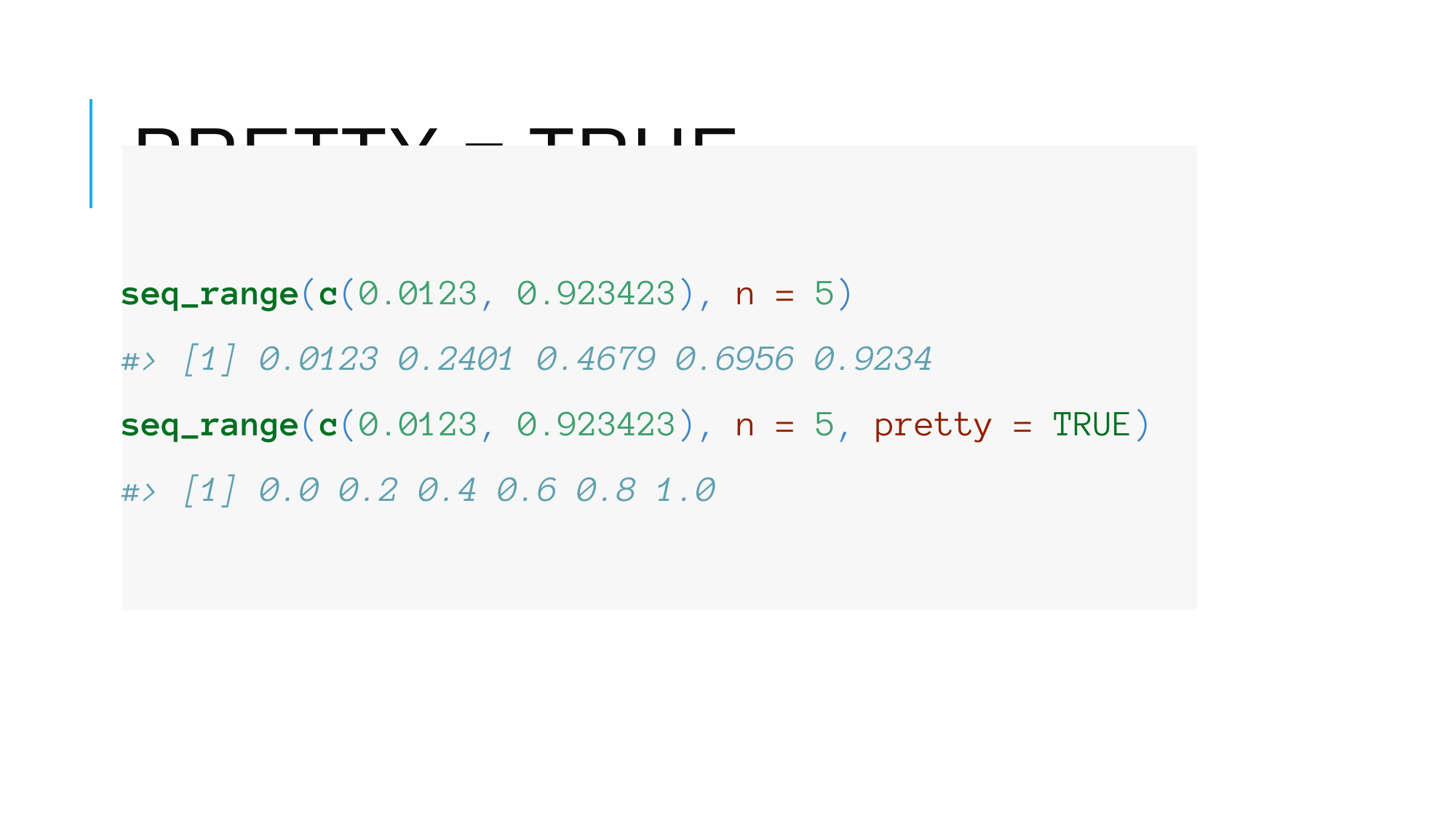

# Pretty = true
seq_range(c(0.0123, 0.923423), n = 5)
#> [1] 0.0123 0.2401 0.4679 0.6956 0.9234
seq_range(c(0.0123, 0.923423), n = 5, pretty = TRUE)
#> [1] 0.0 0.2 0.4 0.6 0.8 1.0